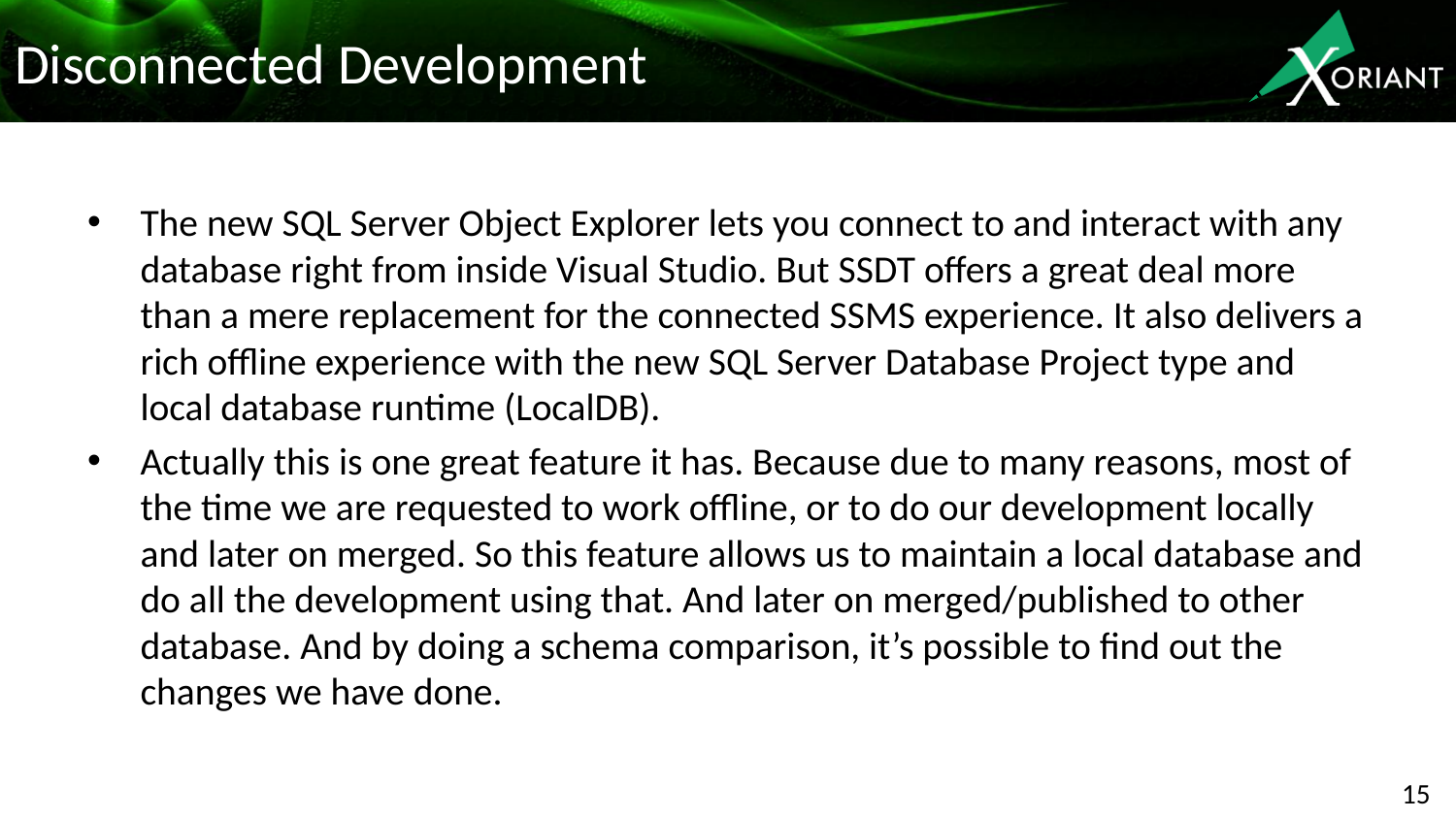

# Disconnected Development
The new SQL Server Object Explorer lets you connect to and interact with any database right from inside Visual Studio. But SSDT offers a great deal more than a mere replacement for the connected SSMS experience. It also delivers a rich offline experience with the new SQL Server Database Project type and local database runtime (LocalDB).
Actually this is one great feature it has. Because due to many reasons, most of the time we are requested to work offline, or to do our development locally and later on merged. So this feature allows us to maintain a local database and do all the development using that. And later on merged/published to other database. And by doing a schema comparison, it’s possible to find out the changes we have done.

15